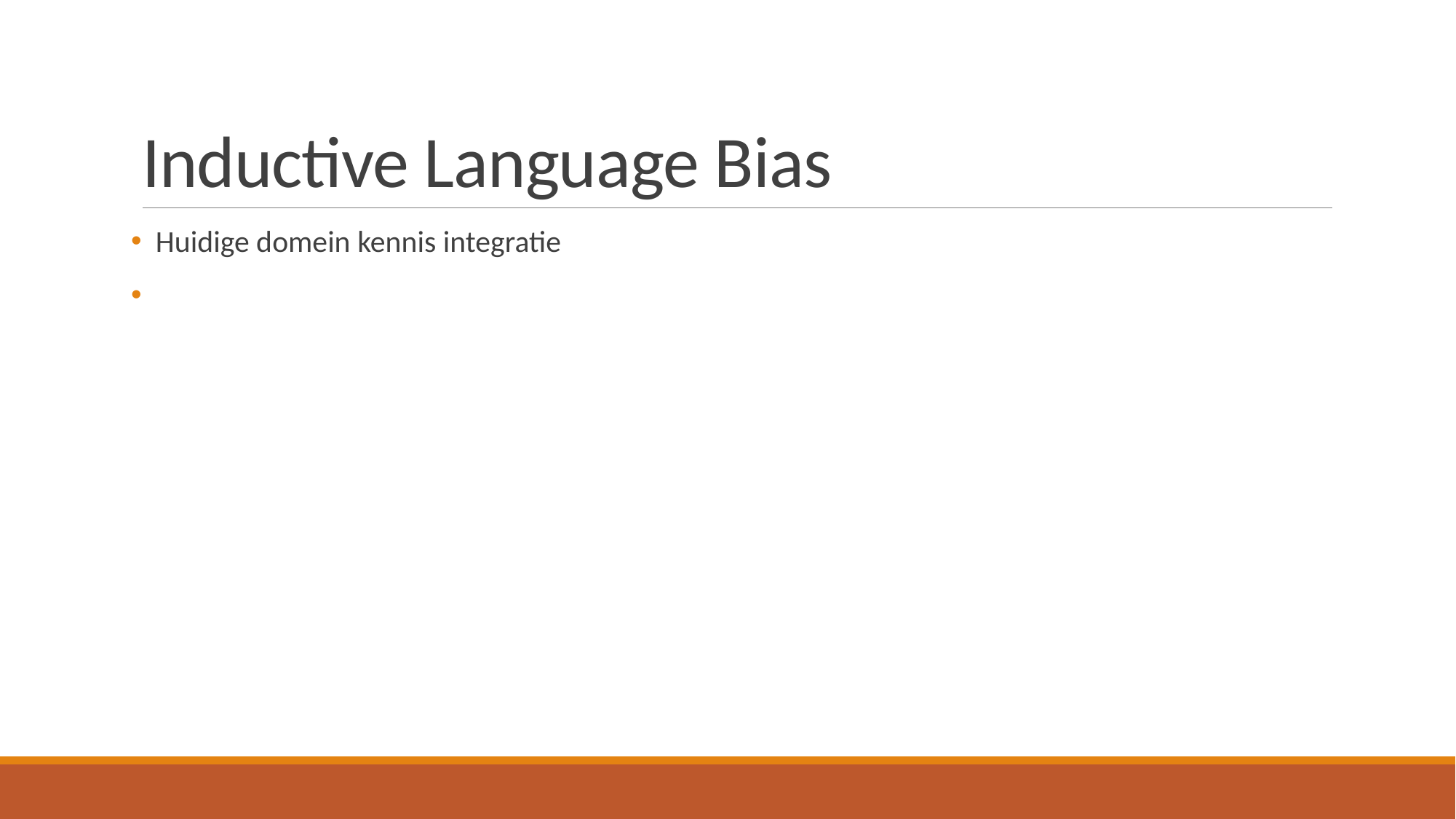

# Inductive Language Bias
  Huidige domein kennis integratie